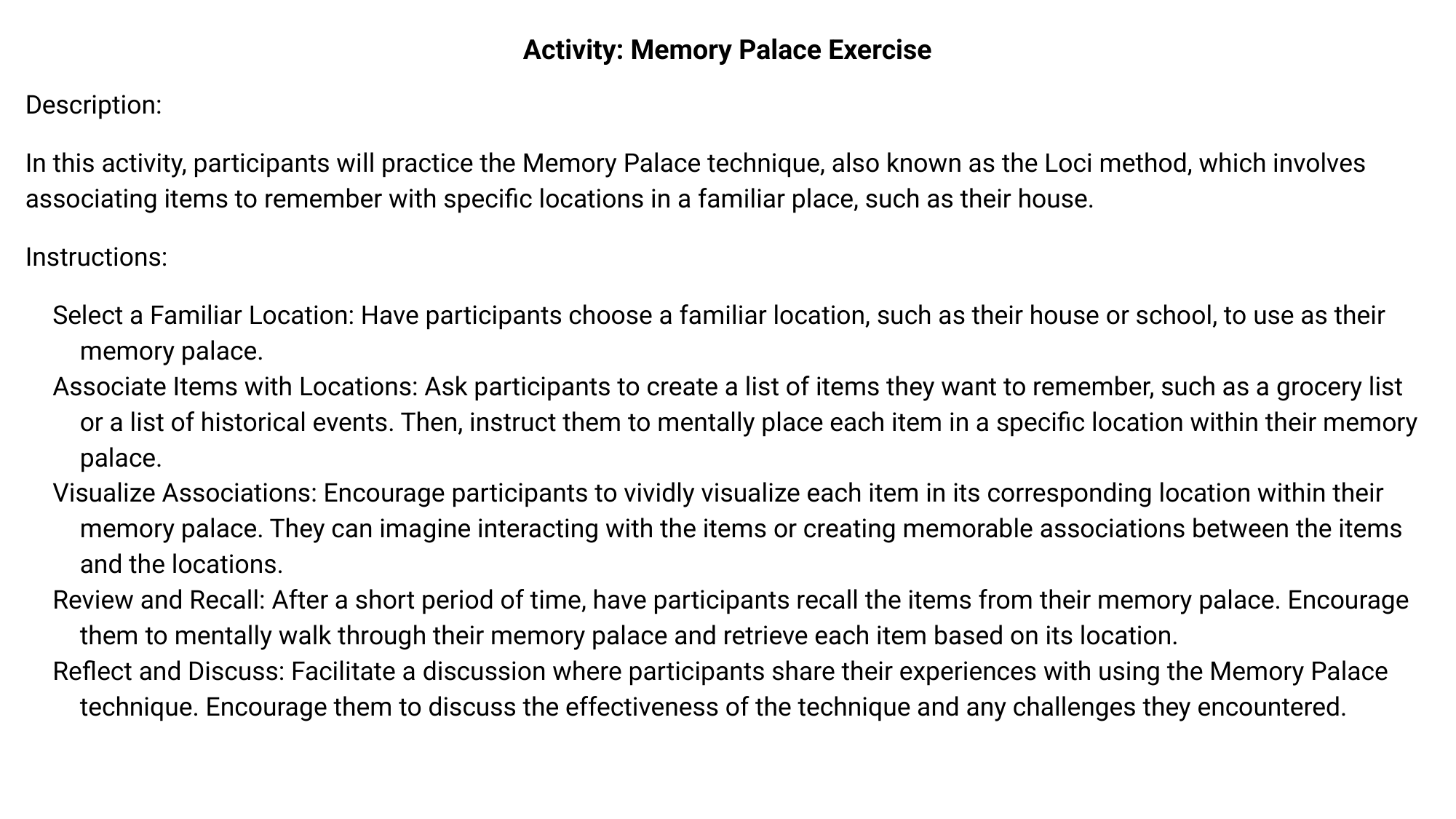

Activity: Memory Palace Exercise
Description:
In this activity, participants will practice the Memory Palace technique, also known as the Loci method, which involves associating items to remember with specific locations in a familiar place, such as their house.
Instructions:
Select a Familiar Location: Have participants choose a familiar location, such as their house or school, to use as their memory palace.
Associate Items with Locations: Ask participants to create a list of items they want to remember, such as a grocery list or a list of historical events. Then, instruct them to mentally place each item in a specific location within their memory palace.
Visualize Associations: Encourage participants to vividly visualize each item in its corresponding location within their memory palace. They can imagine interacting with the items or creating memorable associations between the items and the locations.
Review and Recall: After a short period of time, have participants recall the items from their memory palace. Encourage them to mentally walk through their memory palace and retrieve each item based on its location.
Reflect and Discuss: Facilitate a discussion where participants share their experiences with using the Memory Palace technique. Encourage them to discuss the effectiveness of the technique and any challenges they encountered.